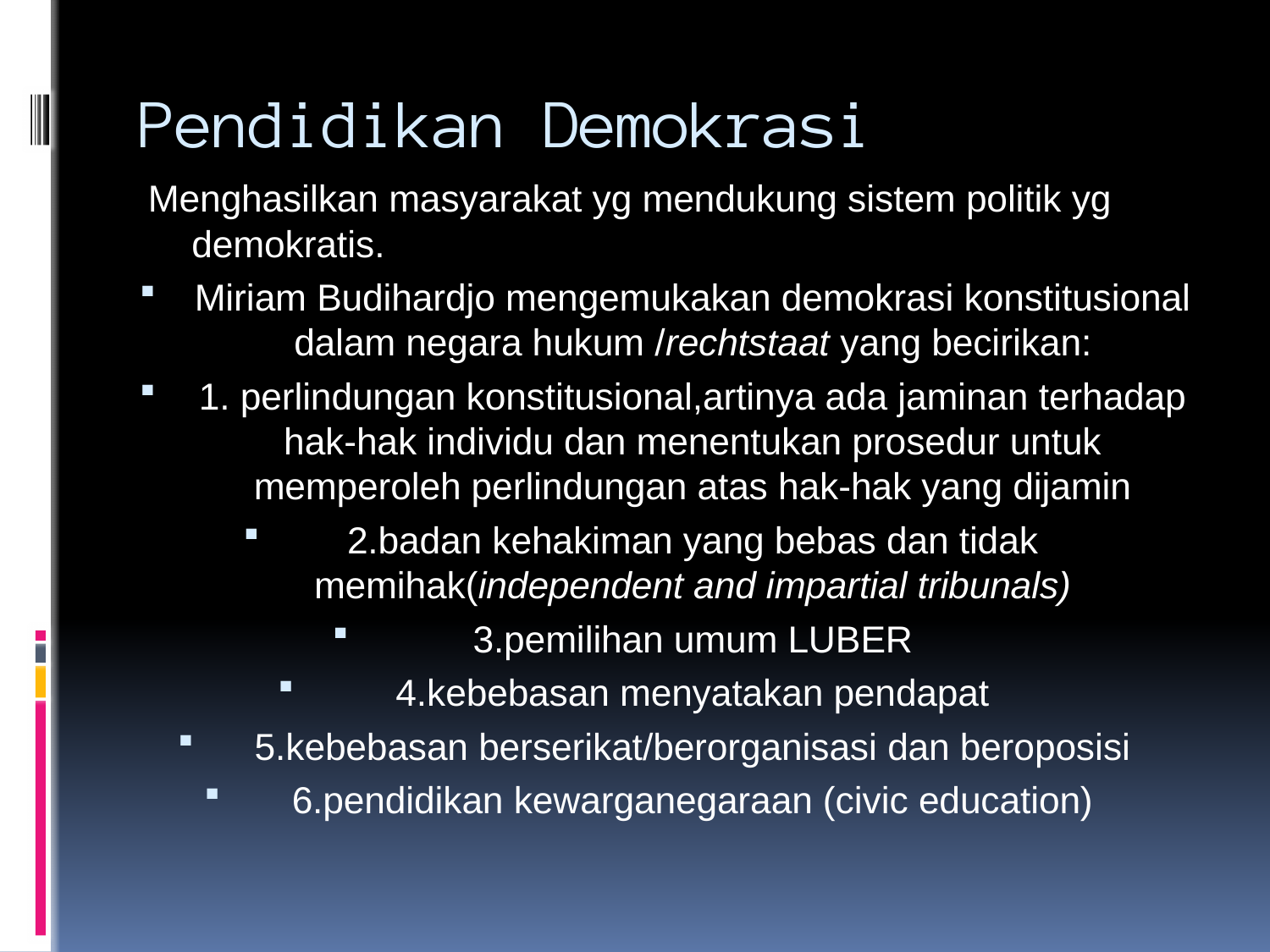

# Pendidikan Demokrasi
Menghasilkan masyarakat yg mendukung sistem politik yg demokratis.
Miriam Budihardjo mengemukakan demokrasi konstitusional dalam negara hukum /rechtstaat yang becirikan:
1. perlindungan konstitusional,artinya ada jaminan terhadap hak-hak individu dan menentukan prosedur untuk memperoleh perlindungan atas hak-hak yang dijamin
2.badan kehakiman yang bebas dan tidak memihak(independent and impartial tribunals)
3.pemilihan umum LUBER
4.kebebasan menyatakan pendapat
5.kebebasan berserikat/berorganisasi dan beroposisi
6.pendidikan kewarganegaraan (civic education)